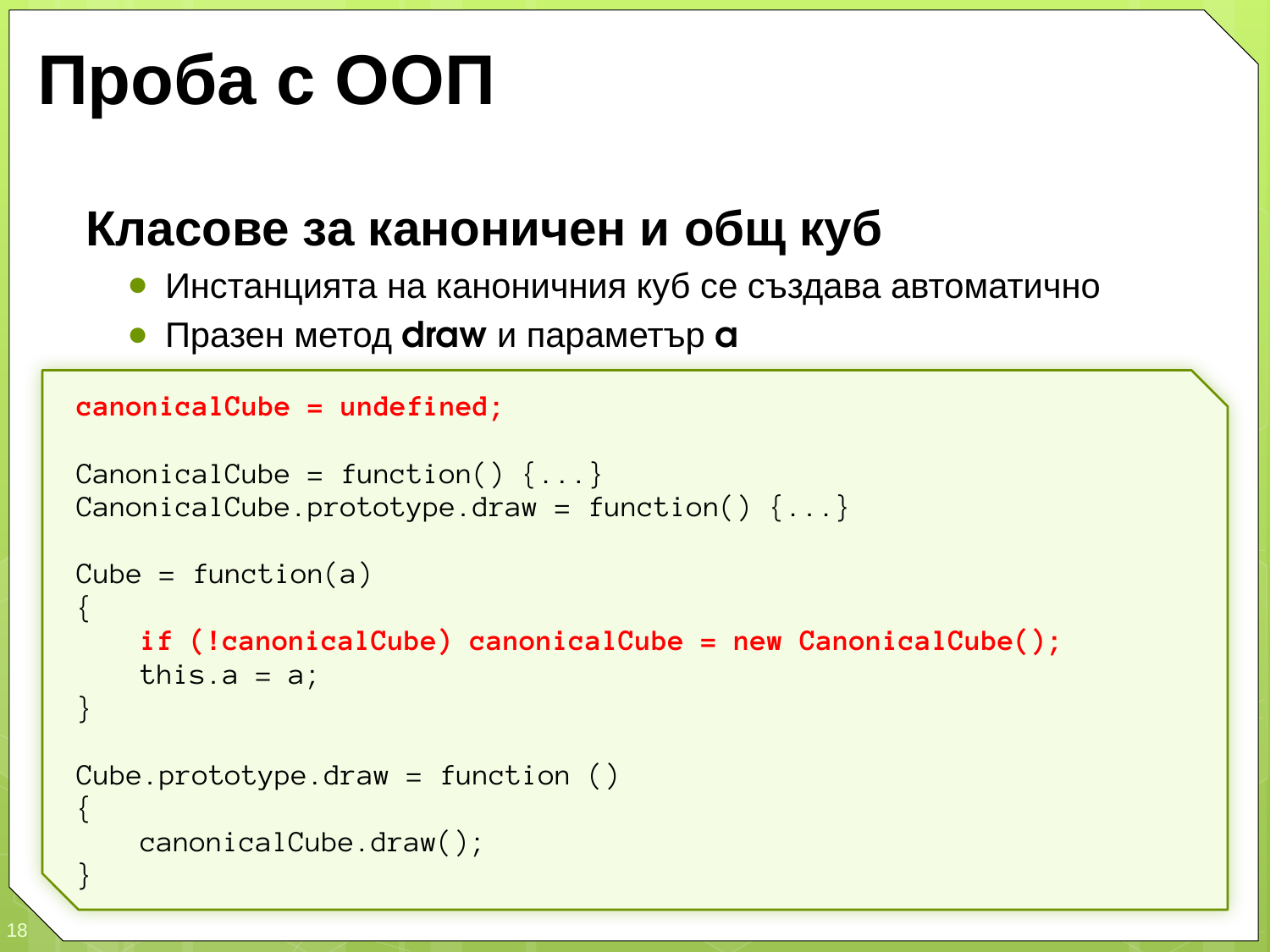

# Проба с ООП
Класове за каноничен и общ куб
Инстанцията на каноничния куб се създава автоматично
Празен метод draw и параметър a
canonicalCube = undefined;

CanonicalCube = function() {...}
CanonicalCube.prototype.draw = function() {...}

Cube = function(a)
{
	if (!canonicalCube) canonicalCube = new CanonicalCube();
	this.a = a;
}

Cube.prototype.draw = function ()
{
	canonicalCube.draw();
}